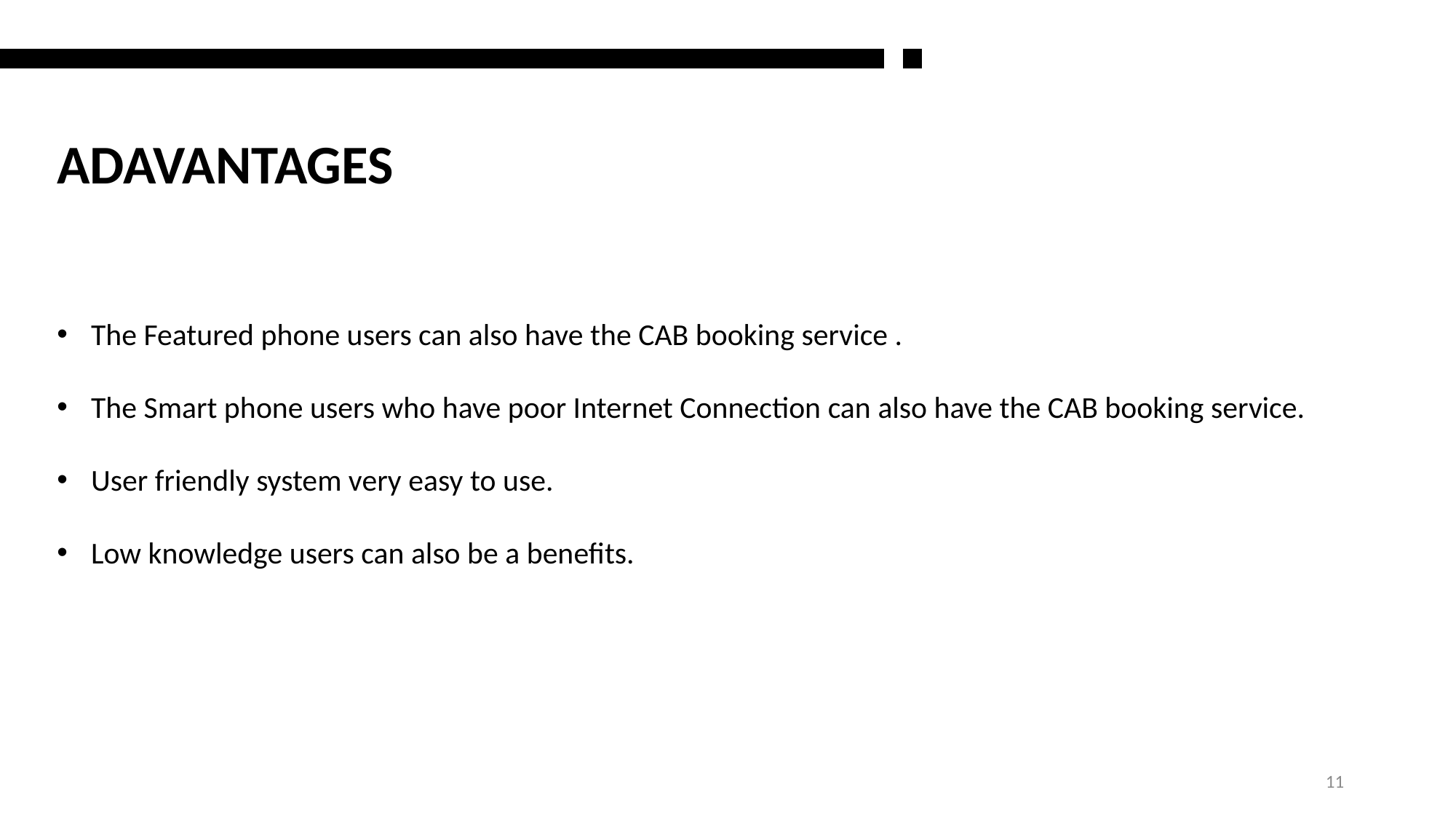

ADAVANTAGES
The Featured phone users can also have the CAB booking service .
The Smart phone users who have poor Internet Connection can also have the CAB booking service.
User friendly system very easy to use.
Low knowledge users can also be a benefits.
11